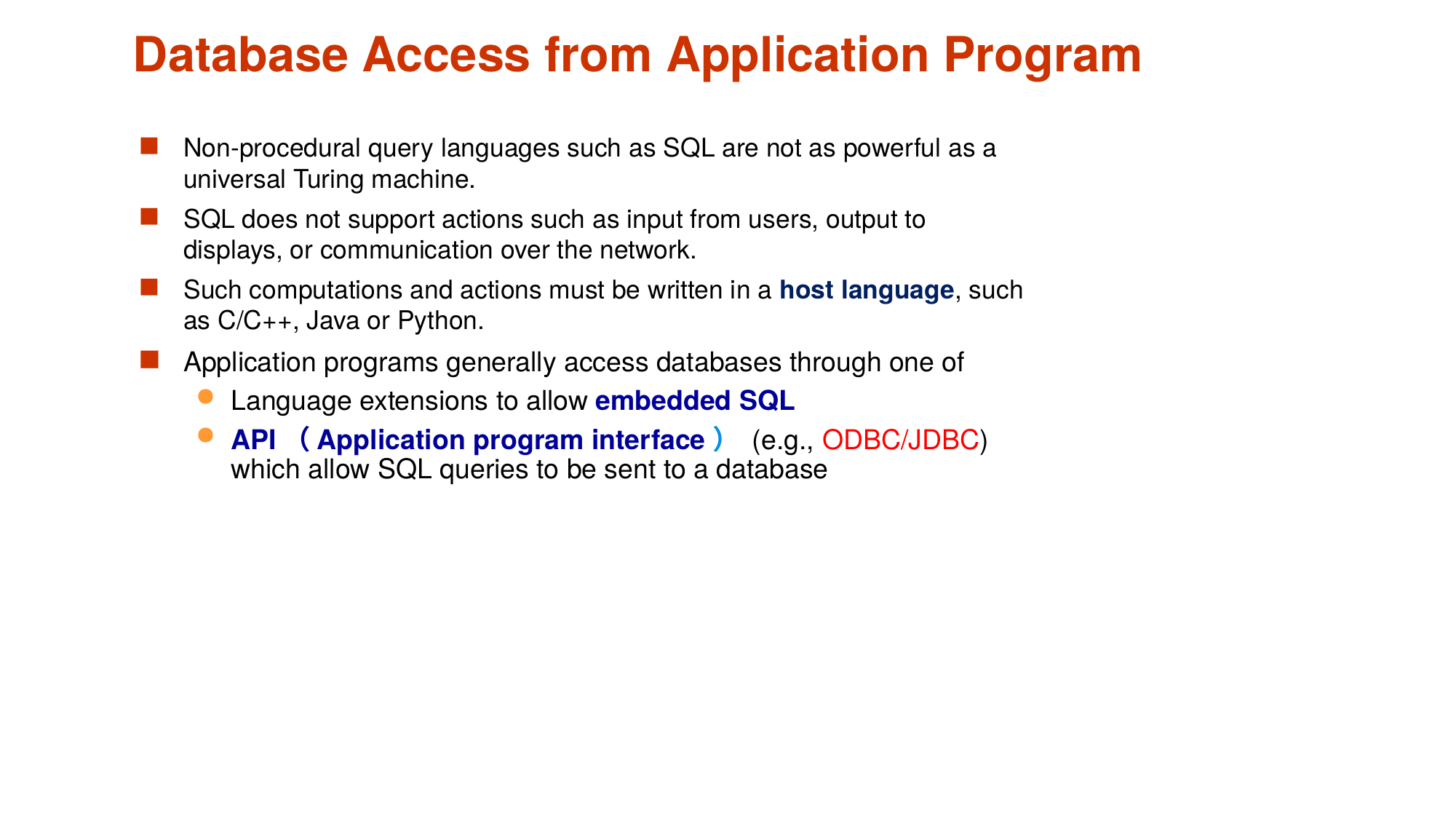

# Database Access from Application Program
Non-procedural query languages such as SQL are not as powerful as a universal Turing machine.
SQL does not support actions such as input from users, output to displays, or communication over the network.
Such computations and actions must be written in a host language, such as C/C++, Java or Python.
Application programs generally access databases through one of
Language extensions to allow embedded SQL
API（Application program interface） (e.g., ODBC/JDBC) which allow SQL queries to be sent to a database